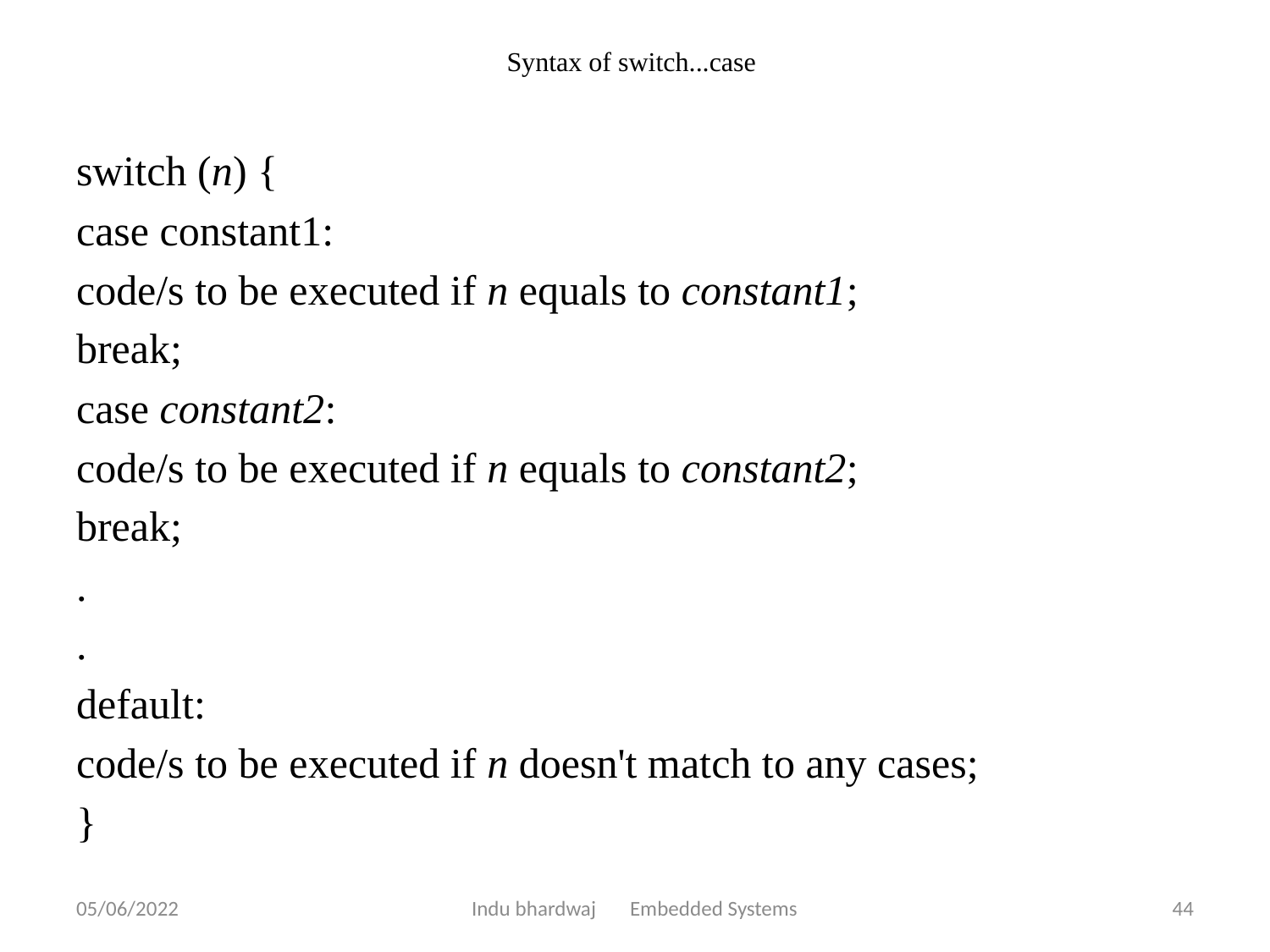

# Syntax of switch...case
switch (n) {
case constant1:
code/s to be executed if n equals to constant1;
break;
case constant2:
code/s to be executed if n equals to constant2;
break;
.
.
default:
code/s to be executed if n doesn't match to any cases;
}
05/06/2022
Indu bhardwaj       Embedded Systems
44